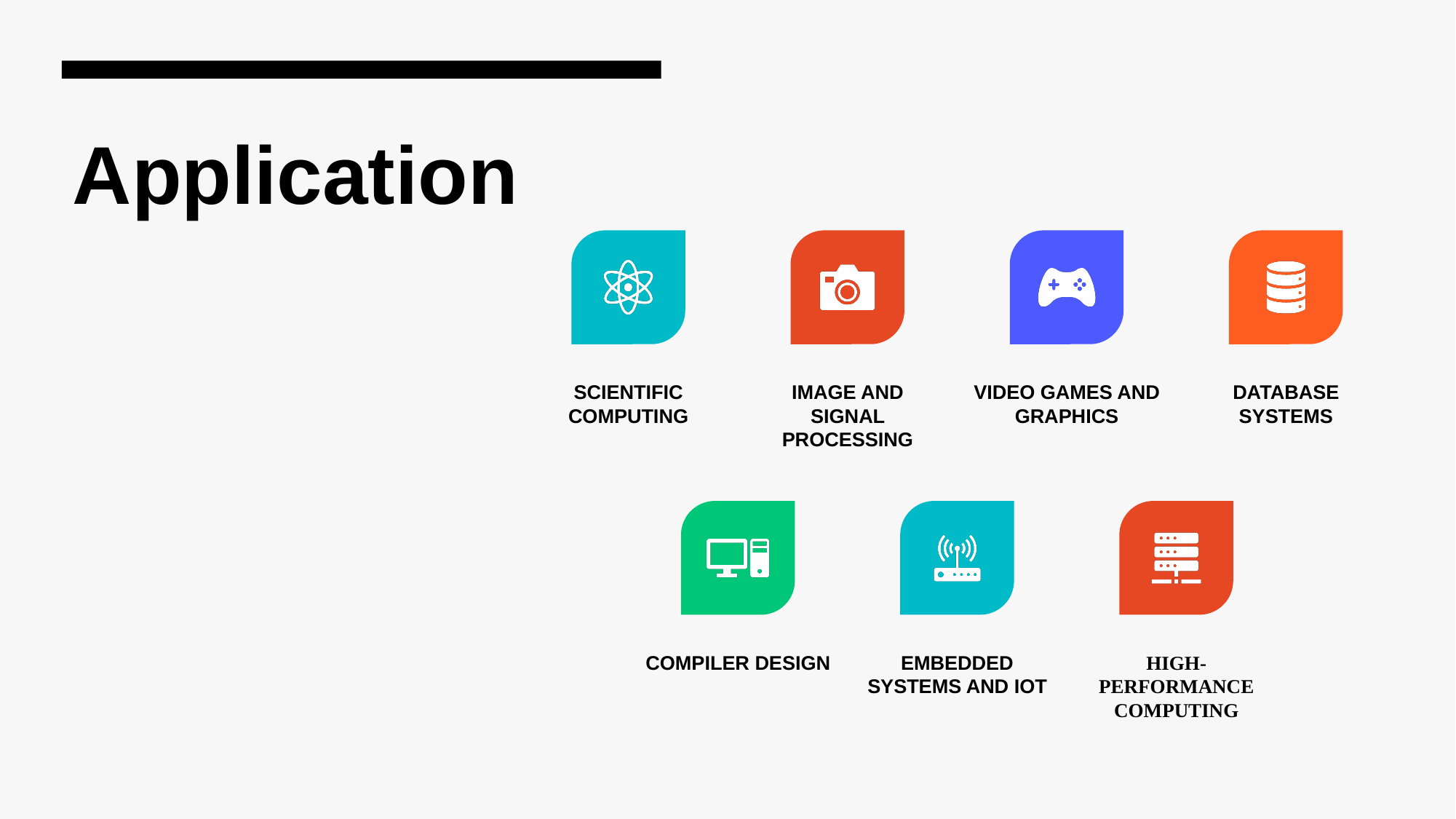

# Application
Scientific Computing
Image and Signal Processing
Video Games and Graphics
Database Systems
Compiler Design
Embedded Systems and IoT
High-Performance Computing